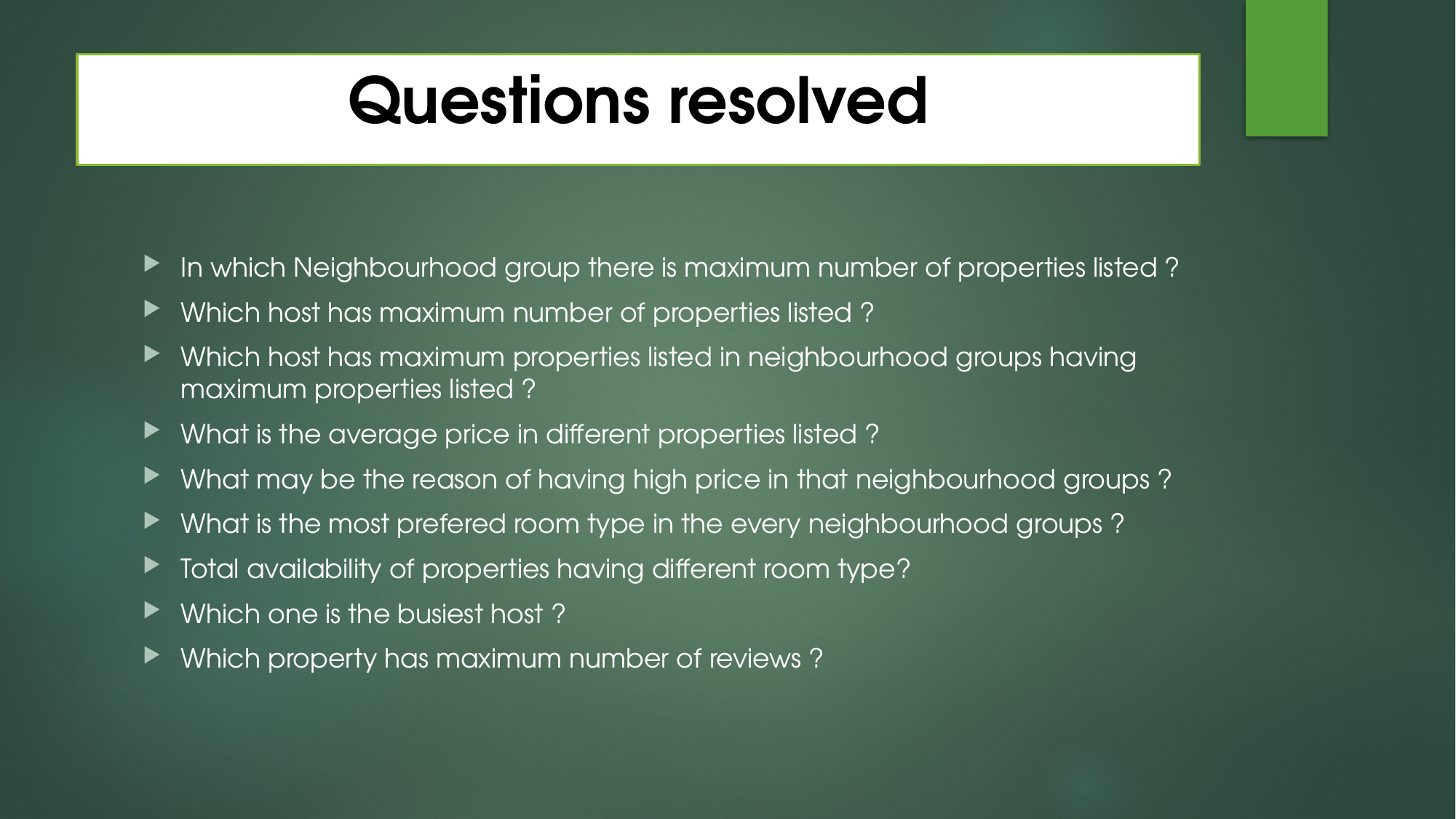

# Questions resolved
In which Neighbourhood group there is maximum number of properties listed ?
Which host has maximum number of properties listed ?
Which host has maximum properties listed in neighbourhood groups having maximum properties listed ?
What is the average price in different properties listed ?
What may be the reason of having high price in that neighbourhood groups ?
What is the most prefered room type in the every neighbourhood groups ?
Total availability of properties having different room type?
Which one is the busiest host ?
Which property has maximum number of reviews ?